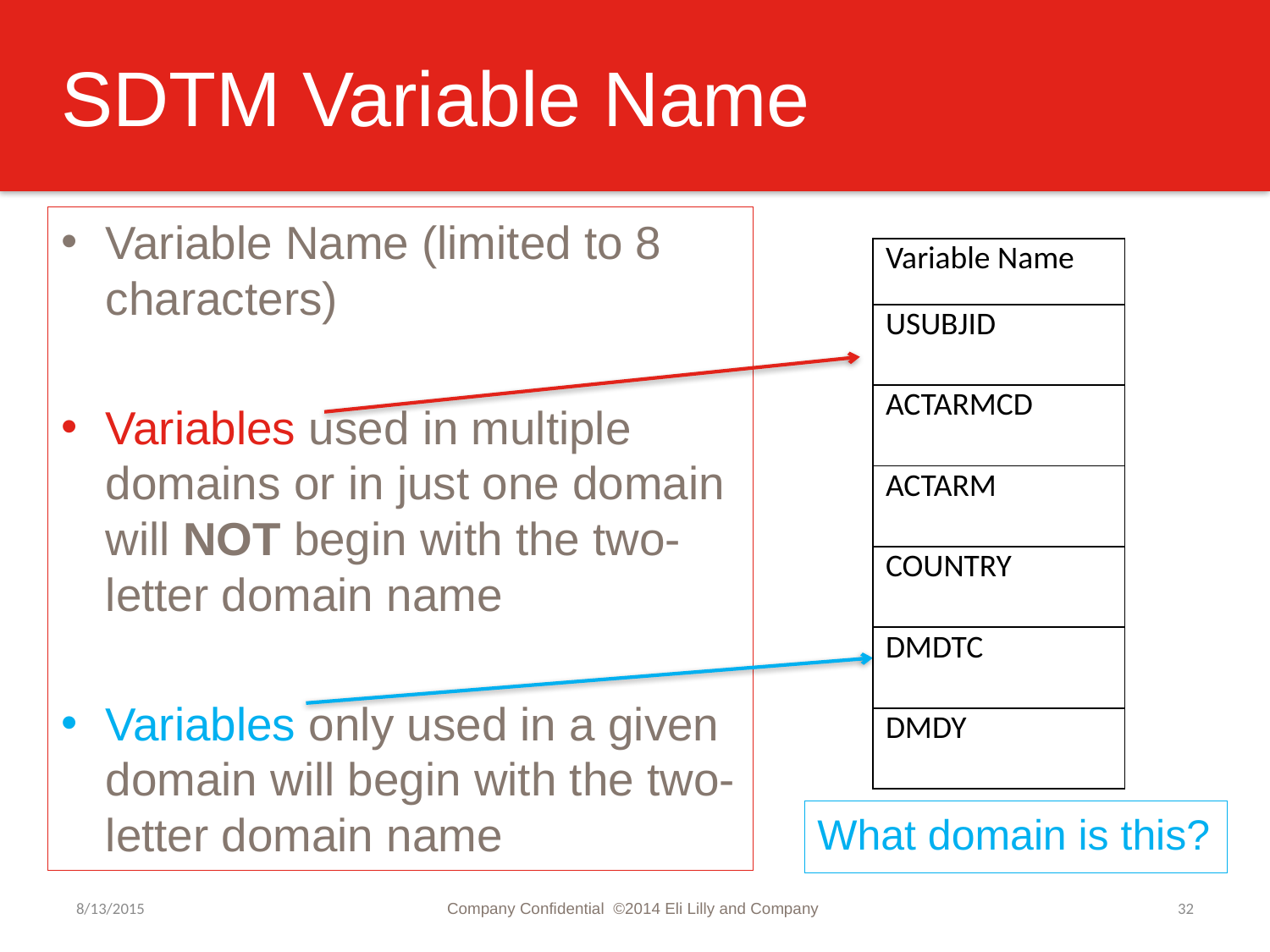

# SDTM Variable Name
Variable Name (limited to 8 characters)

Variables used in multiple domains or in just one domain will NOT begin with the two-letter domain name

Variables only used in a given domain will begin with the two-letter domain name
| Variable Name |
| --- |
| USUBJID |
| ACTARMCD |
| ACTARM |
| COUNTRY |
| DMDTC |
| DMDY |
What domain is this?
8/13/2015
Company Confidential  ©2014 Eli Lilly and Company
32